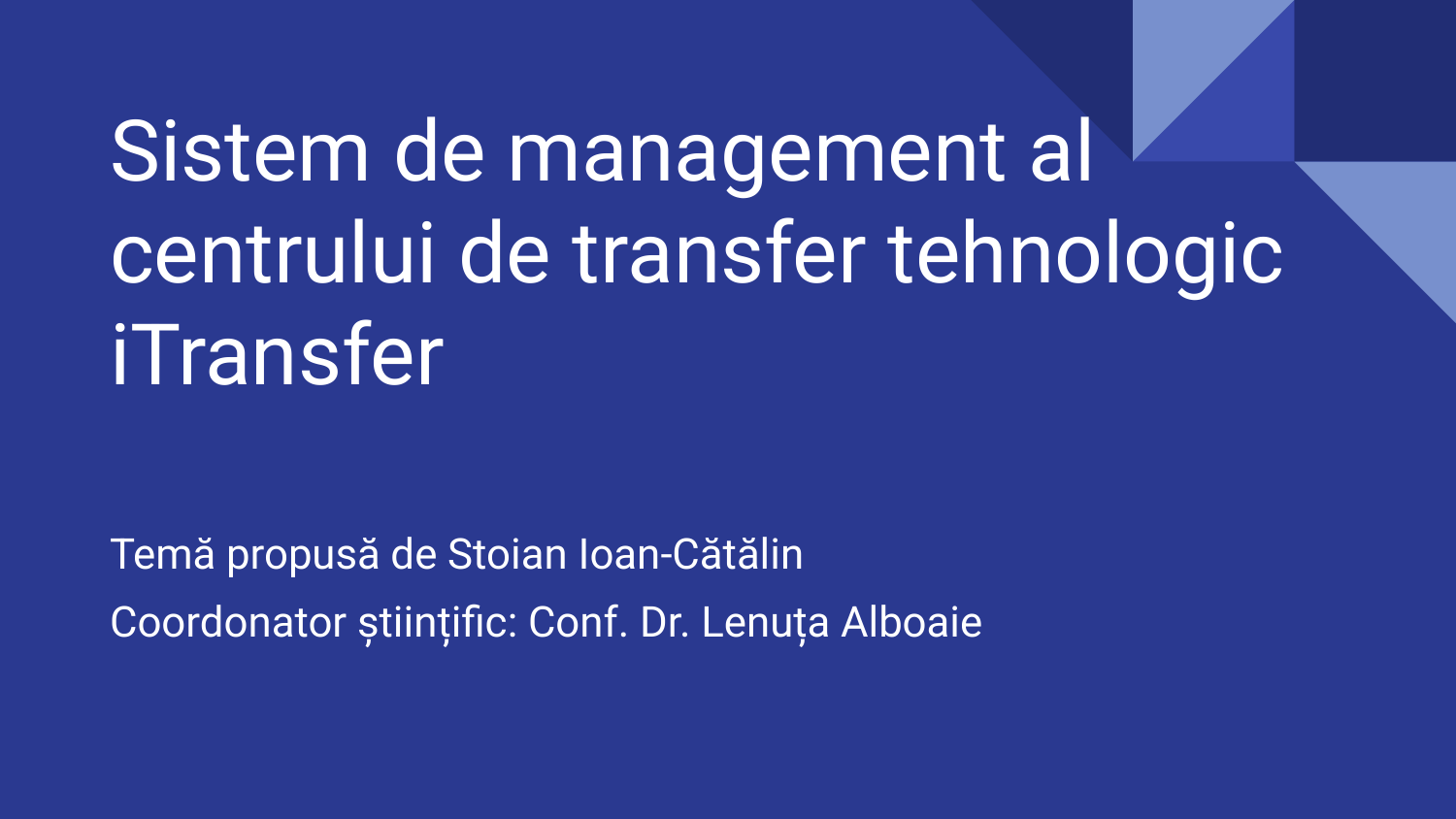

# Sistem de management al centrului de transfer tehnologic iTransfer
Temă propusă de Stoian Ioan-Cătălin
Coordonator științific: Conf. Dr. Lenuța Alboaie